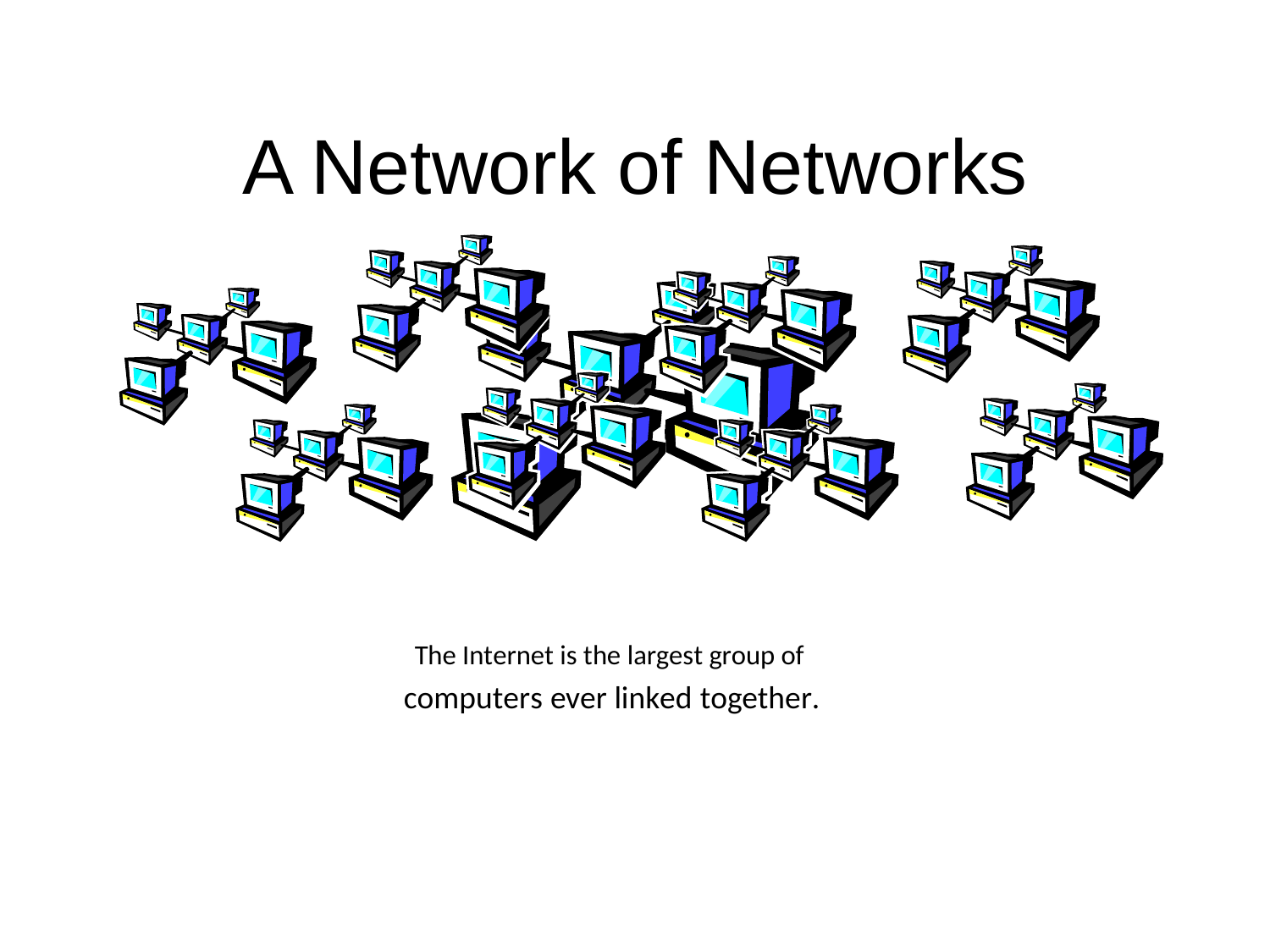

A
Network
of
Networks

The Internet is the largest group of
computers ever linked together.